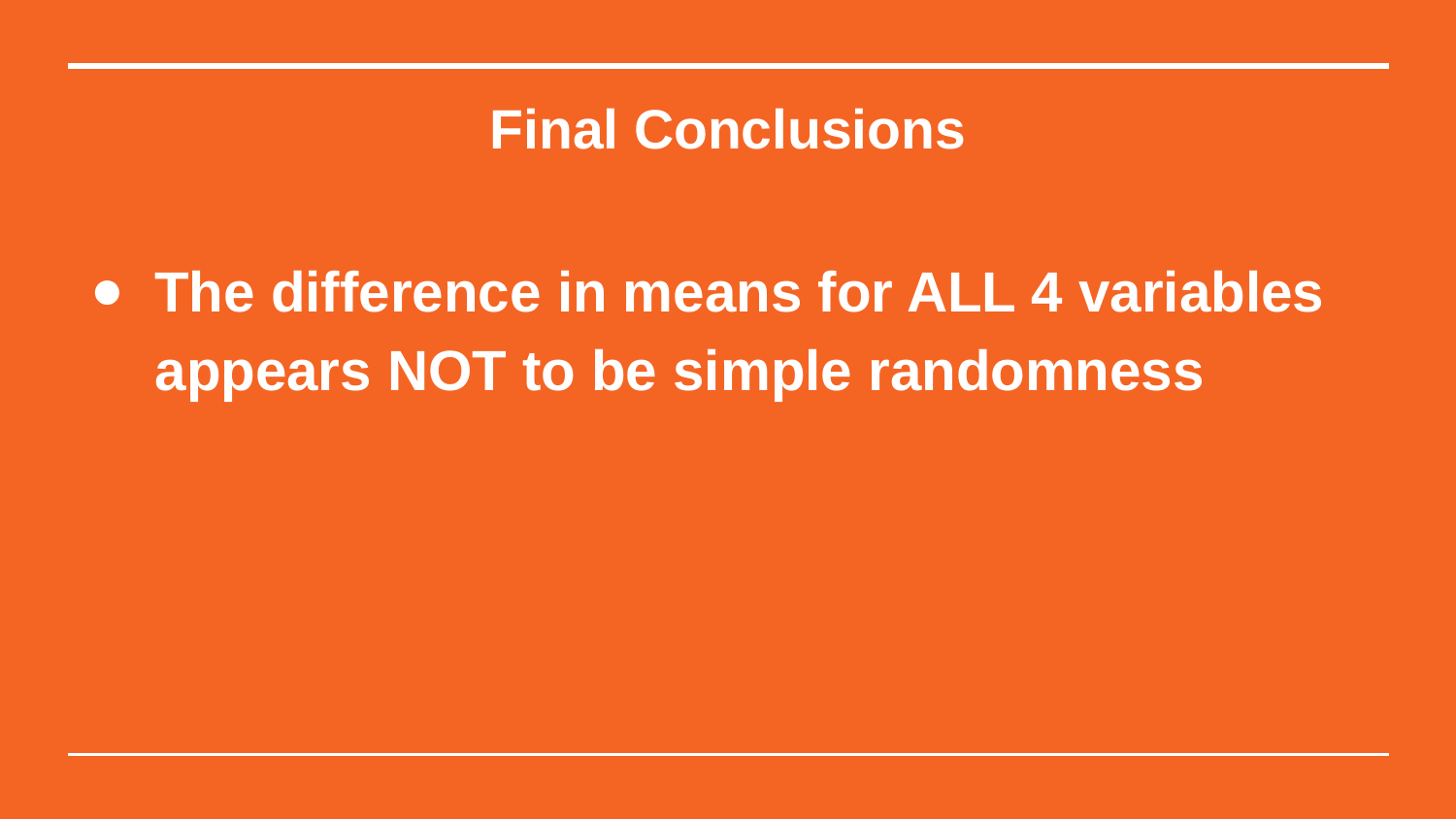

# Final Conclusions
The difference in means for ALL 4 variables appears NOT to be simple randomness